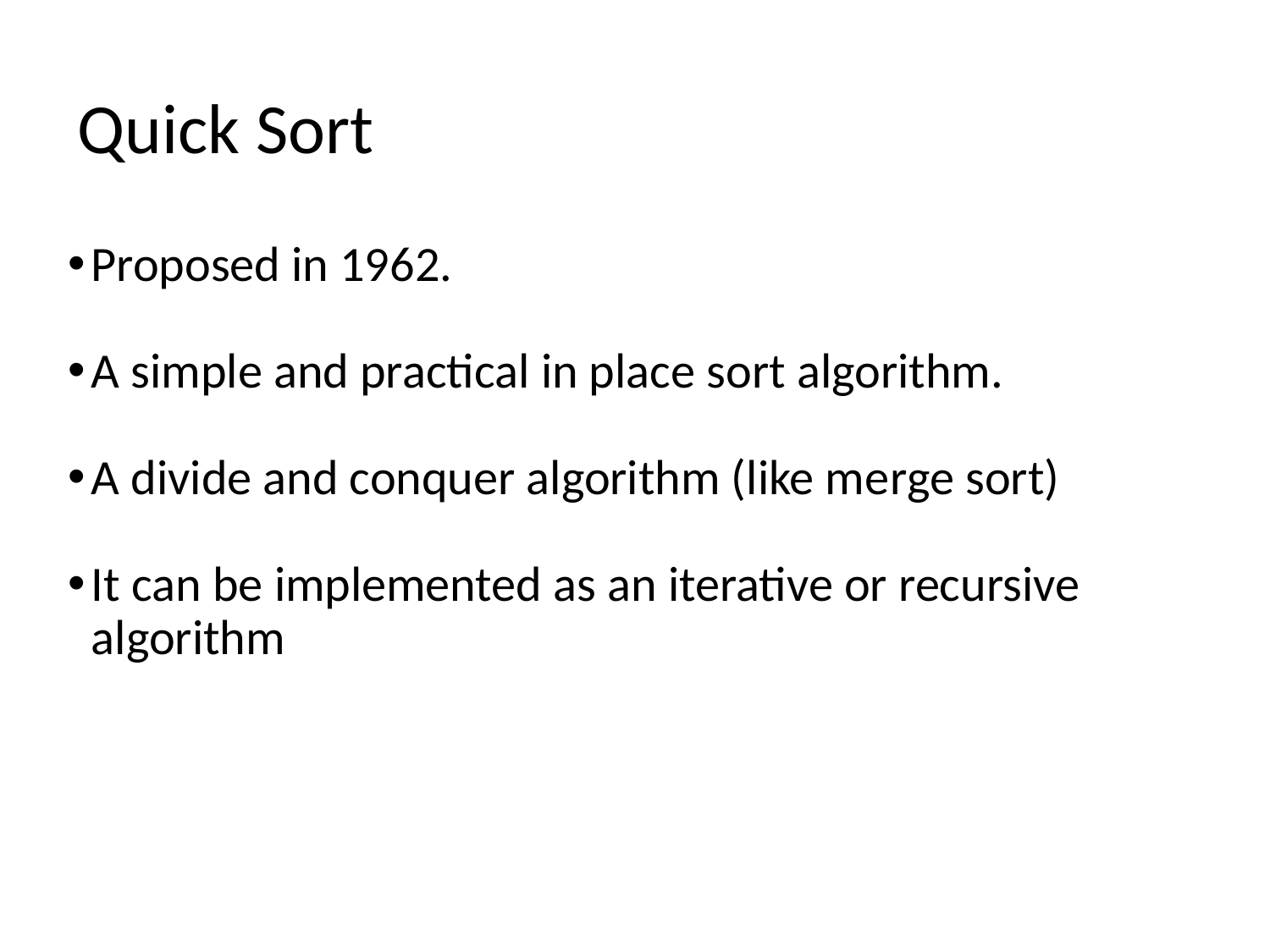

Quick Sort
Proposed in 1962.

A simple and practical in place sort algorithm.

A divide and conquer algorithm (like merge sort)

It can be implemented as an iterative or recursive algorithm